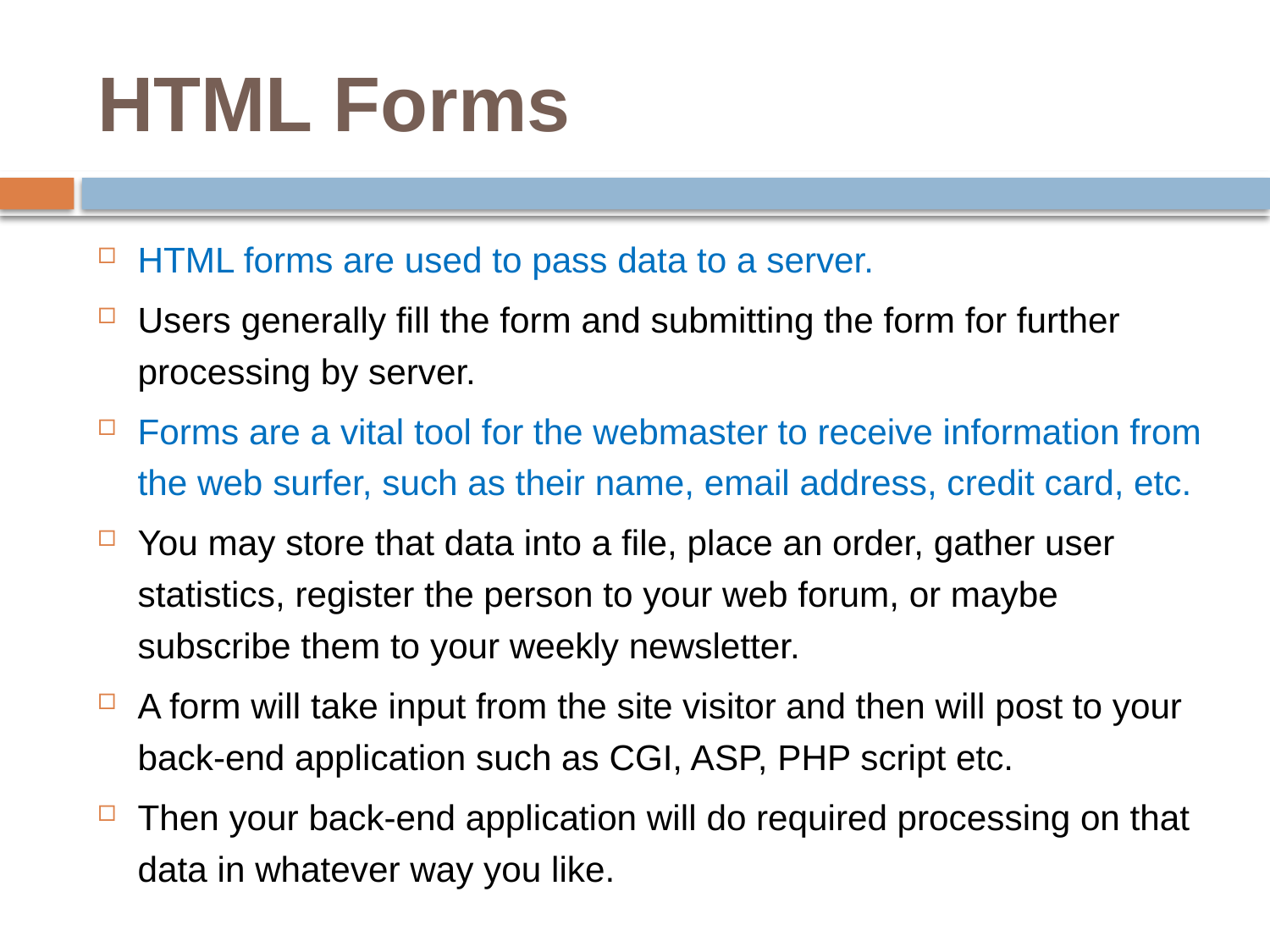

# HTML Forms
HTML forms are used to pass data to a server.
Users generally fill the form and submitting the form for further processing by server.
Forms are a vital tool for the webmaster to receive information from the web surfer, such as their name, email address, credit card, etc.
You may store that data into a file, place an order, gather user statistics, register the person to your web forum, or maybe subscribe them to your weekly newsletter.
A form will take input from the site visitor and then will post to your back-end application such as CGI, ASP, PHP script etc.
Then your back-end application will do required processing on that data in whatever way you like.